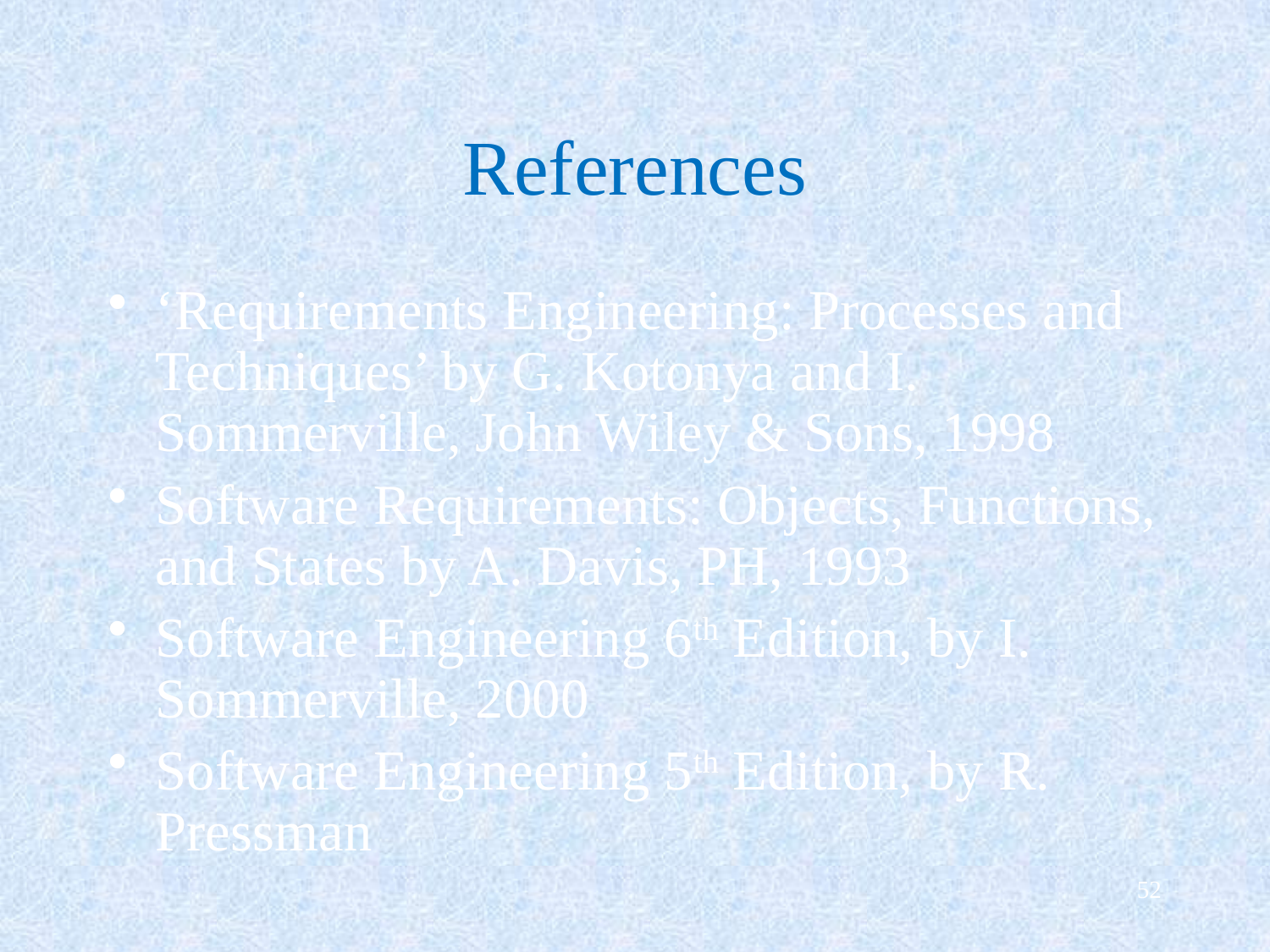

# References
‘Requirements Engineering: Processes and Techniques’ by G. Kotonya and I. Sommerville, John Wiley & Sons, 1998
Software Requirements: Objects, Functions, and States by A. Davis, PH, 1993
Software Engineering 6th Edition, by I. Sommerville, 2000
Software Engineering 5th Edition, by R. Pressman
52